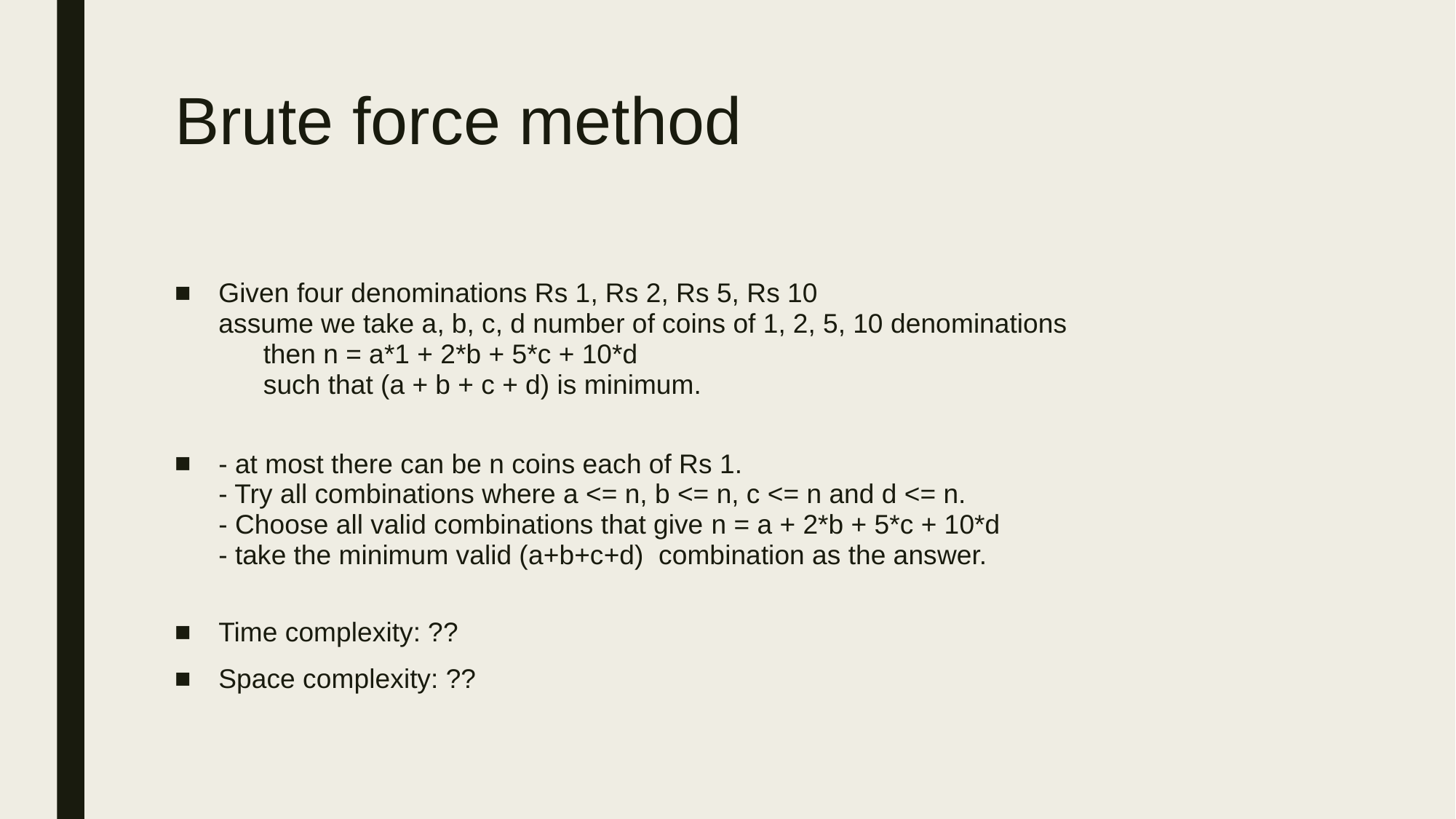

# Brute force method
Given four denominations Rs 1, Rs 2, Rs 5, Rs 10
assume we take a, b, c, d number of coins of 1, 2, 5, 10 denominations
      then n = a*1 + 2*b + 5*c + 10*d
      such that (a + b + c + d) is minimum.
- at most there can be n coins each of Rs 1.
- Try all combinations where a <= n, b <= n, c <= n and d <= n.
- Choose all valid combinations that give n = a + 2*b + 5*c + 10*d
- take the minimum valid (a+b+c+d)  combination as the answer.
Time complexity: ??
Space complexity: ??